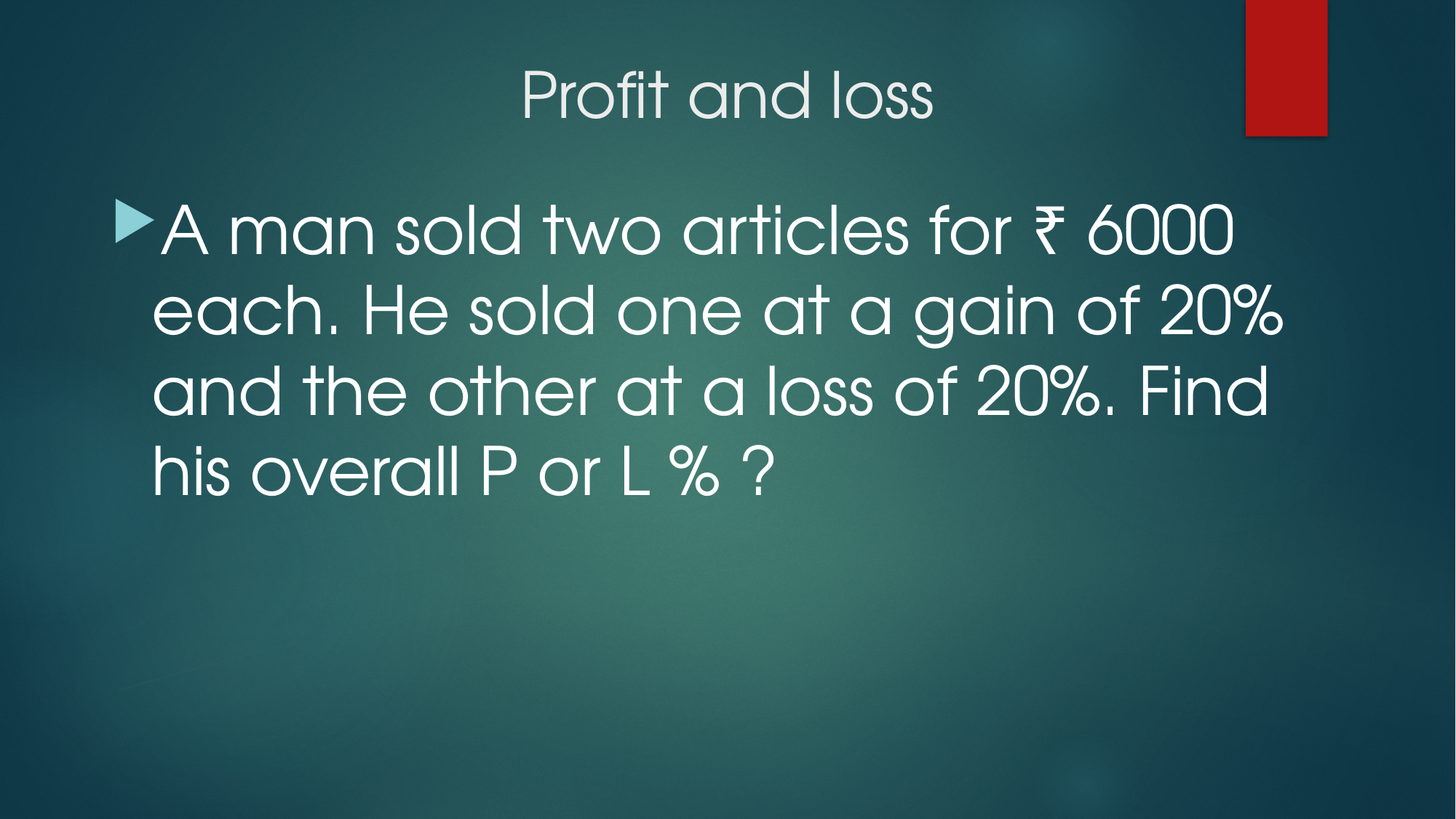

# Profit and loss
A man sold two articles for ₹ 6000 each. He sold one at a gain of 20% and the other at a loss of 20%. Find his overall P or L % ?